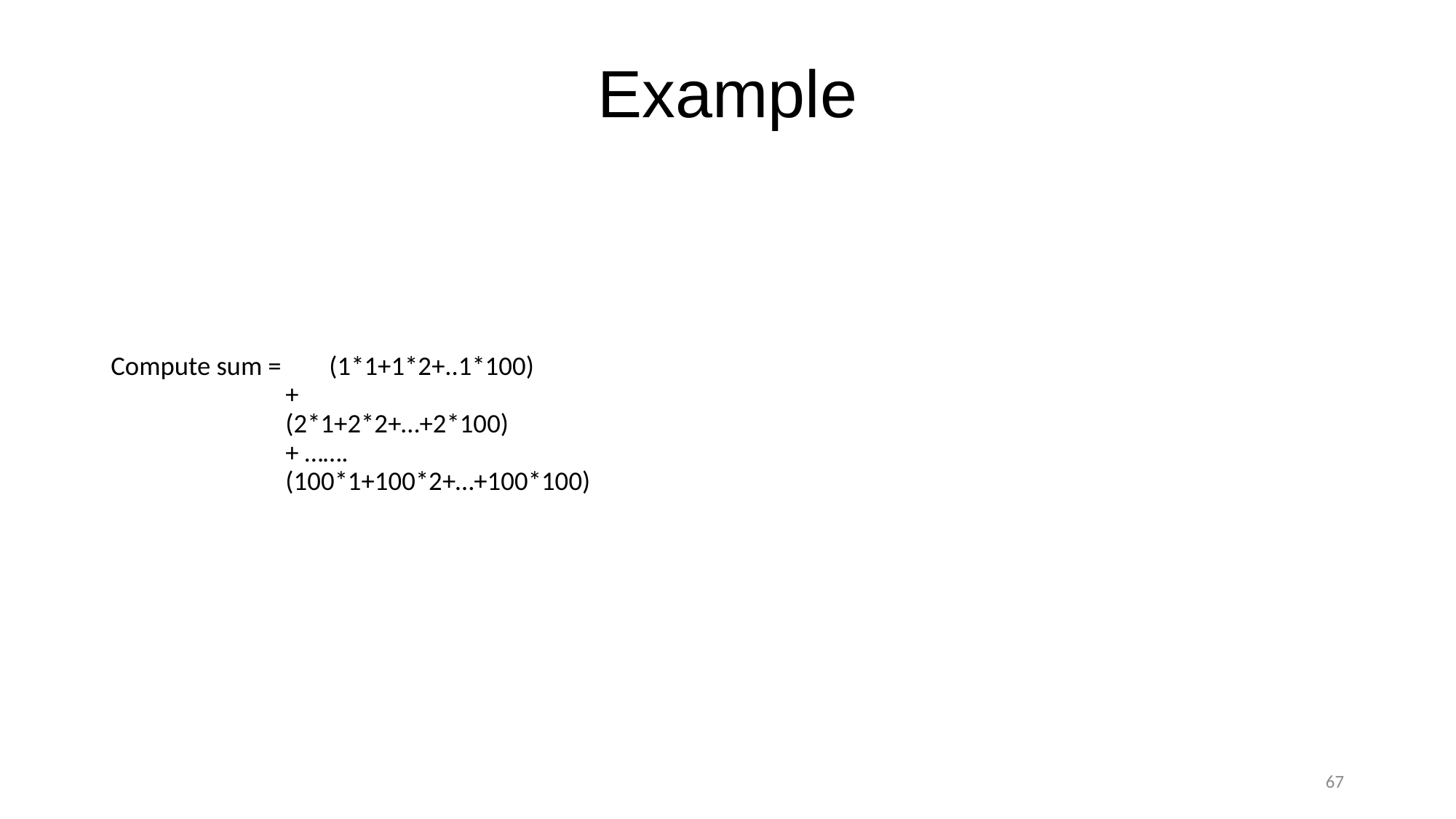

Example
# Compute sum = 	(1*1+1*2+..1*100) + (2*1+2*2+…+2*100) + ……. (100*1+100*2+…+100*100)
67